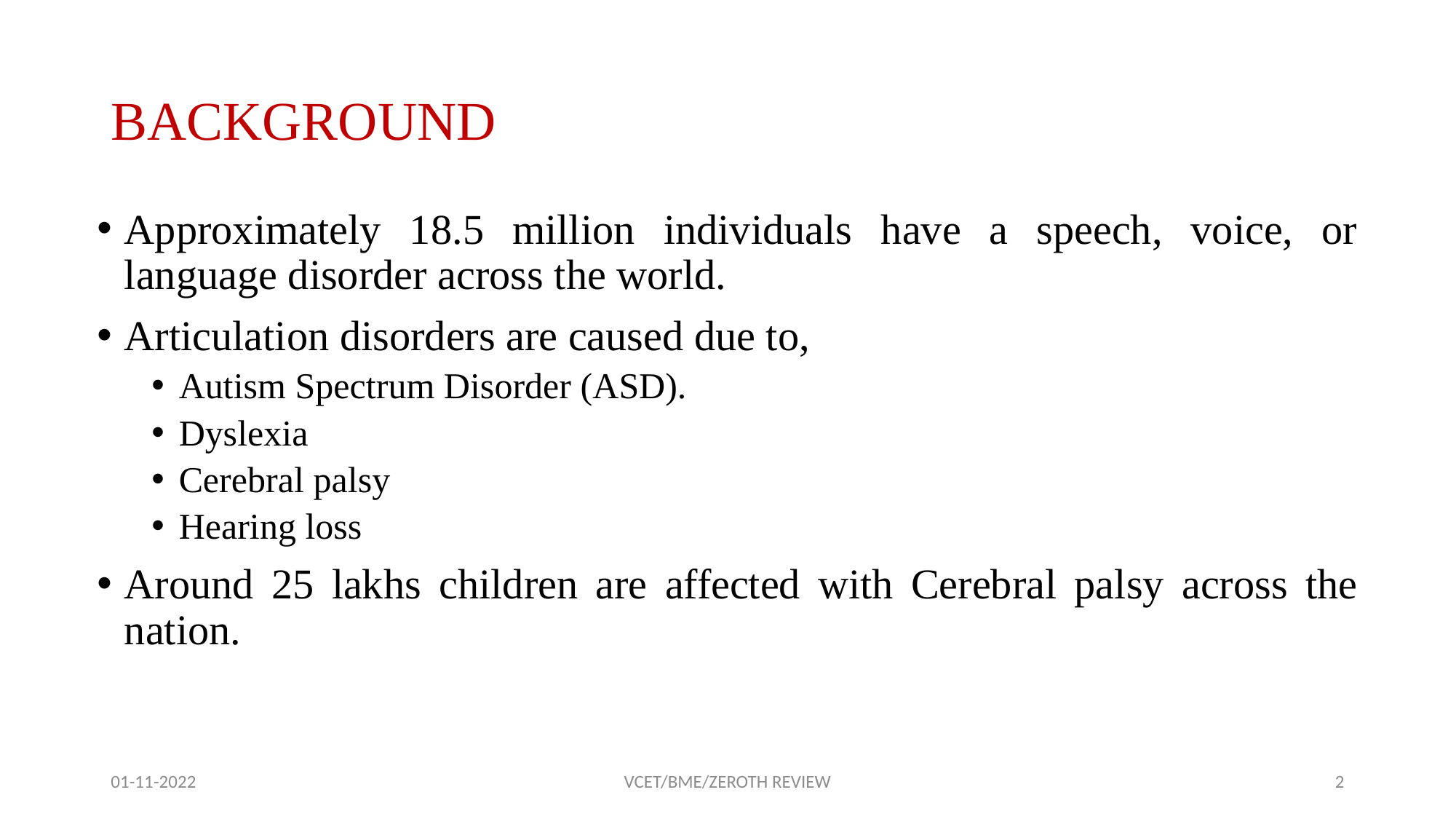

# BACKGROUND
Approximately 18.5 million individuals have a speech, voice, or language disorder across the world.
Articulation disorders are caused due to,
Autism Spectrum Disorder (ASD).
Dyslexia
Cerebral palsy
Hearing loss
Around 25 lakhs children are affected with Cerebral palsy across the nation.
01-11-2022
VCET/BME/ZEROTH REVIEW
2